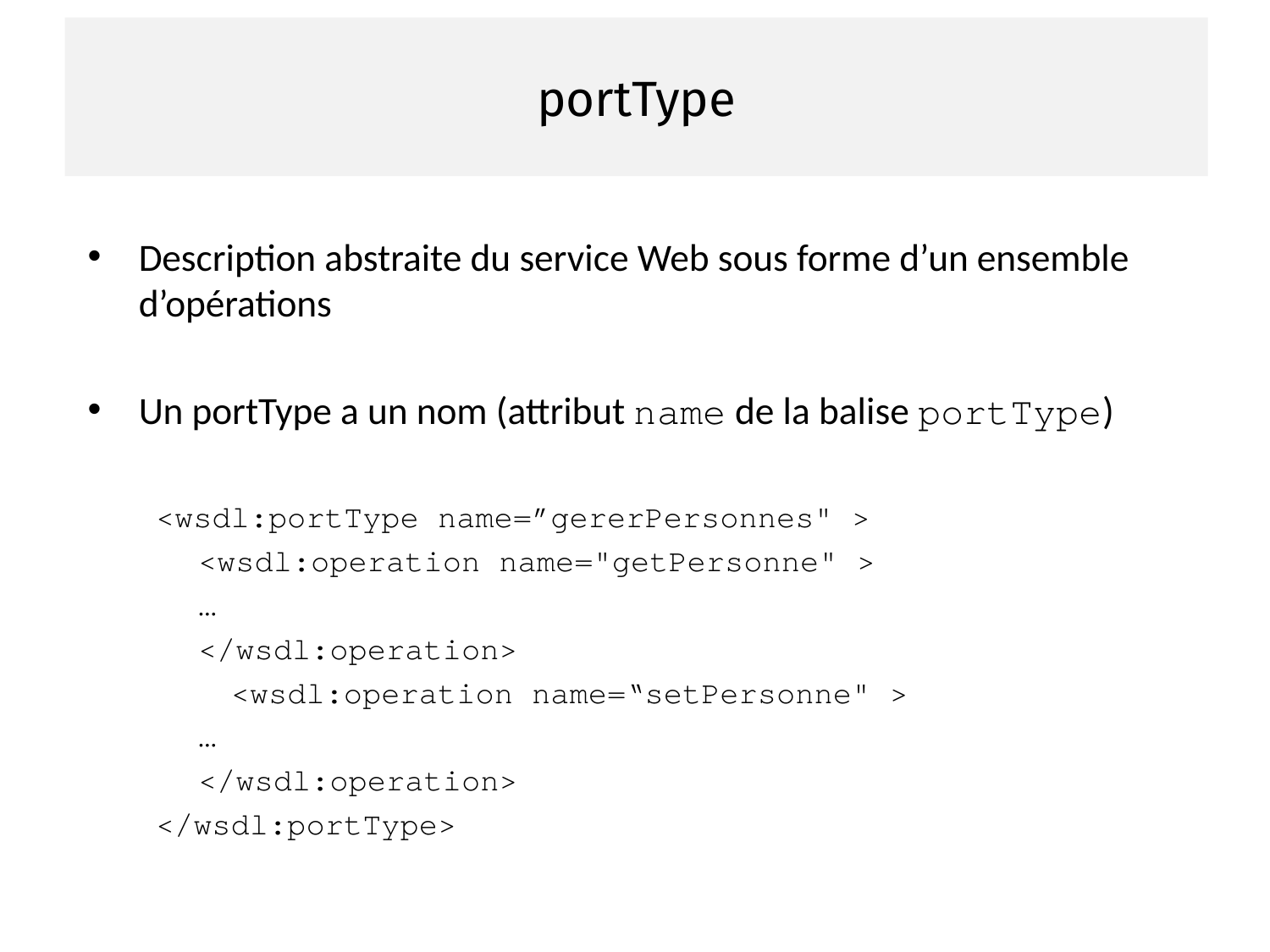

# portType
Description abstraite du service Web sous forme d’un ensemble d’opérations

Un portType a un nom (attribut name de la balise portType)

<wsdl:portType name=”gererPersonnes" >
		<wsdl:operation name="getPersonne" >
			…
		</wsdl:operation>
    <wsdl:operation name=“setPersonne" >
			…
		</wsdl:operation>
</wsdl:portType>